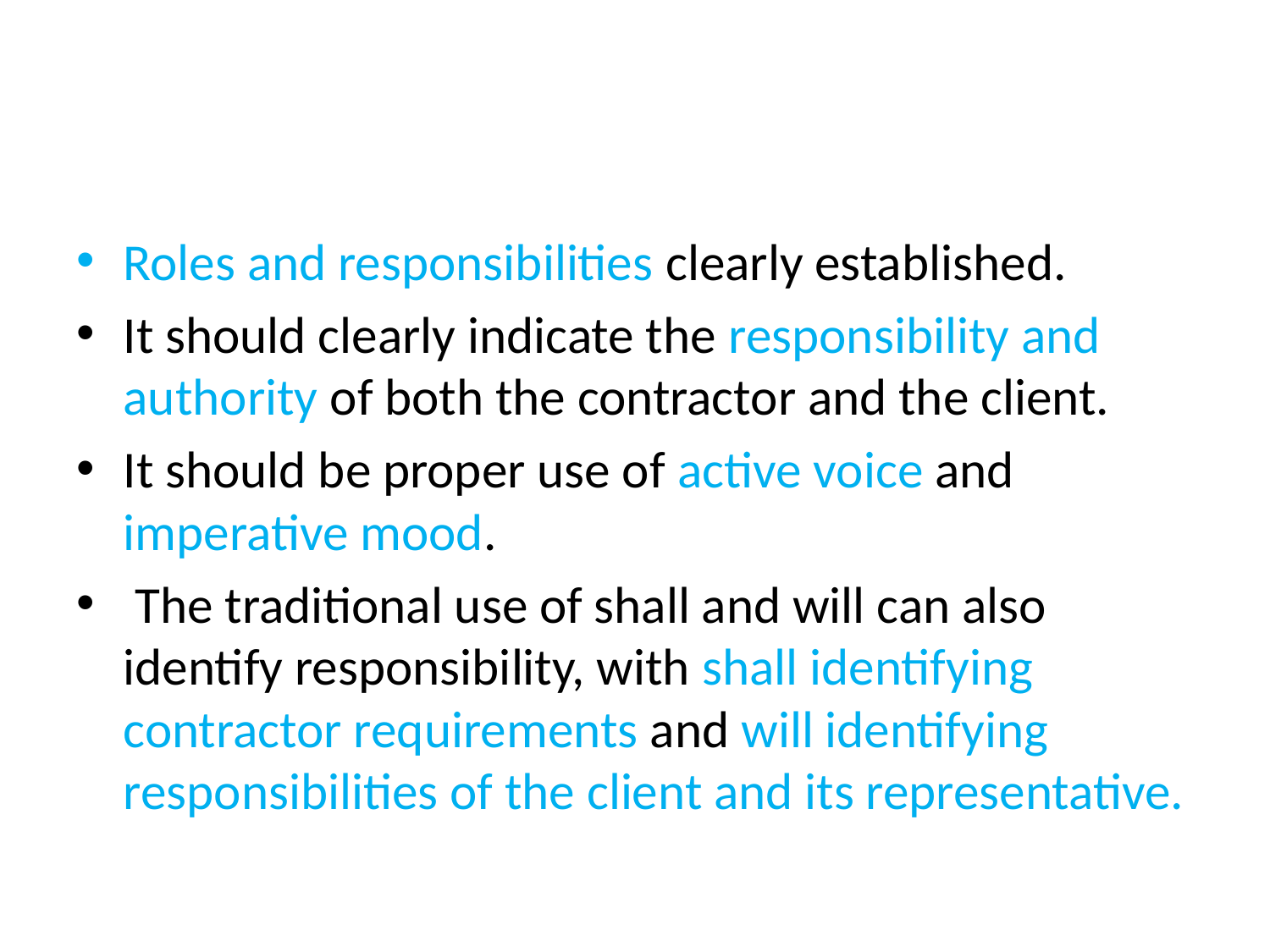

#
Roles and responsibilities clearly established.
It should clearly indicate the responsibility and authority of both the contractor and the client.
It should be proper use of active voice and imperative mood.
 The traditional use of shall and will can also identify responsibility, with shall identifying contractor requirements and will identifying responsibilities of the client and its representative.